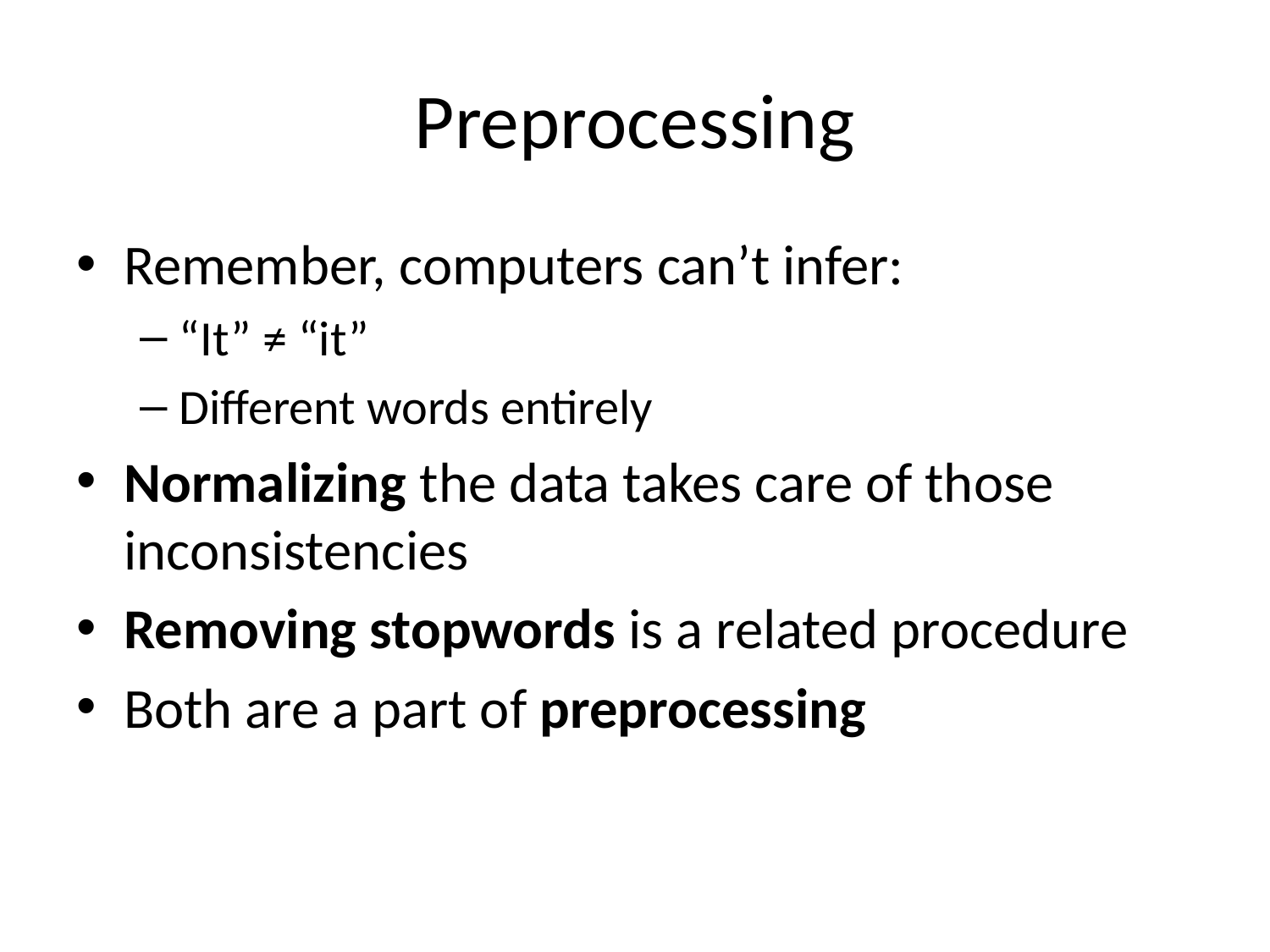

# Preprocessing
Remember, computers can’t infer:
“It” ≠ “it”
Different words entirely
Normalizing the data takes care of those inconsistencies
Removing stopwords is a related procedure
Both are a part of preprocessing